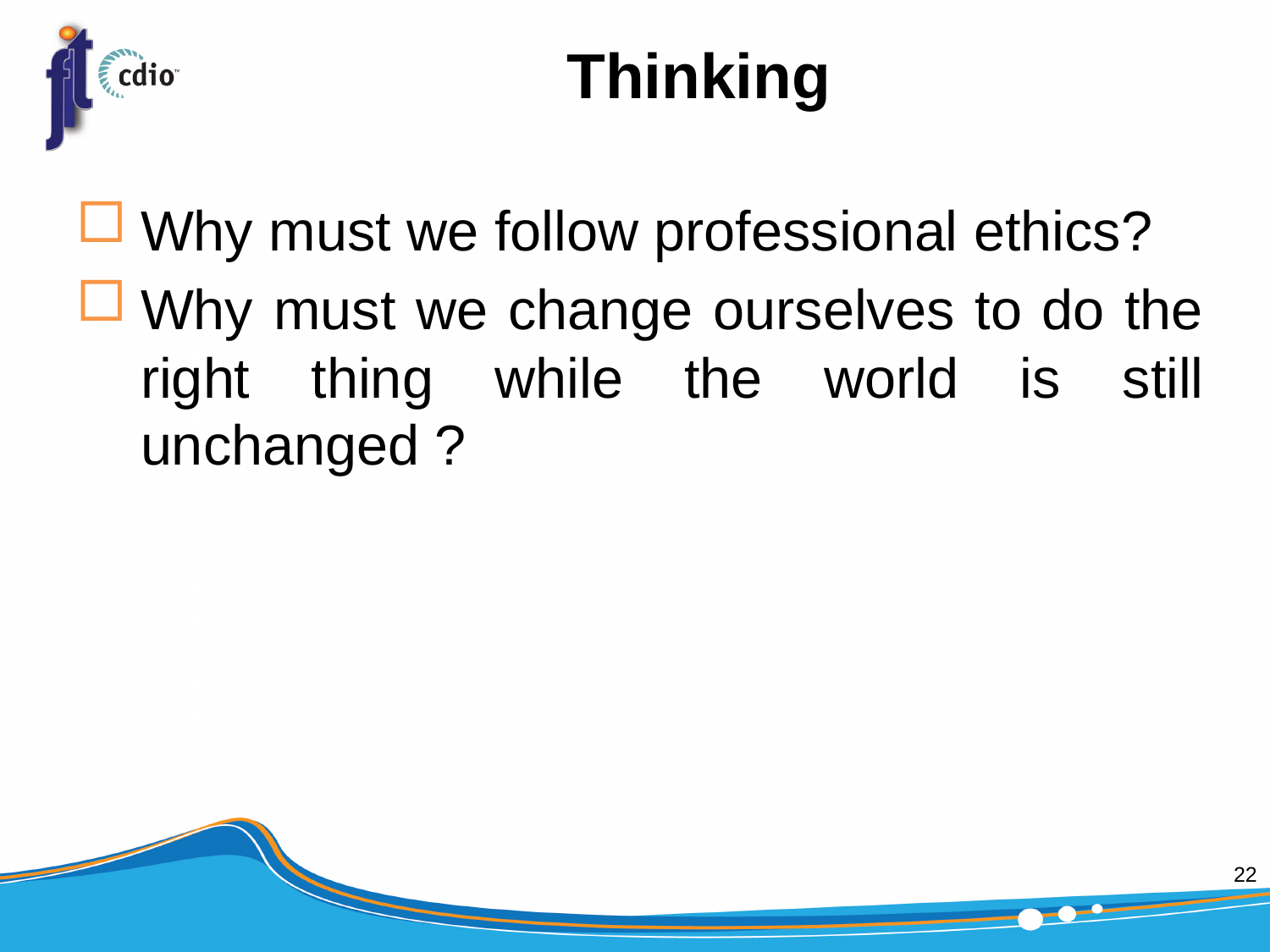

# Thinking

Why must we follow professional ethics?
Why must we change ourselves to do the right thing while the world is still unchanged ?

22